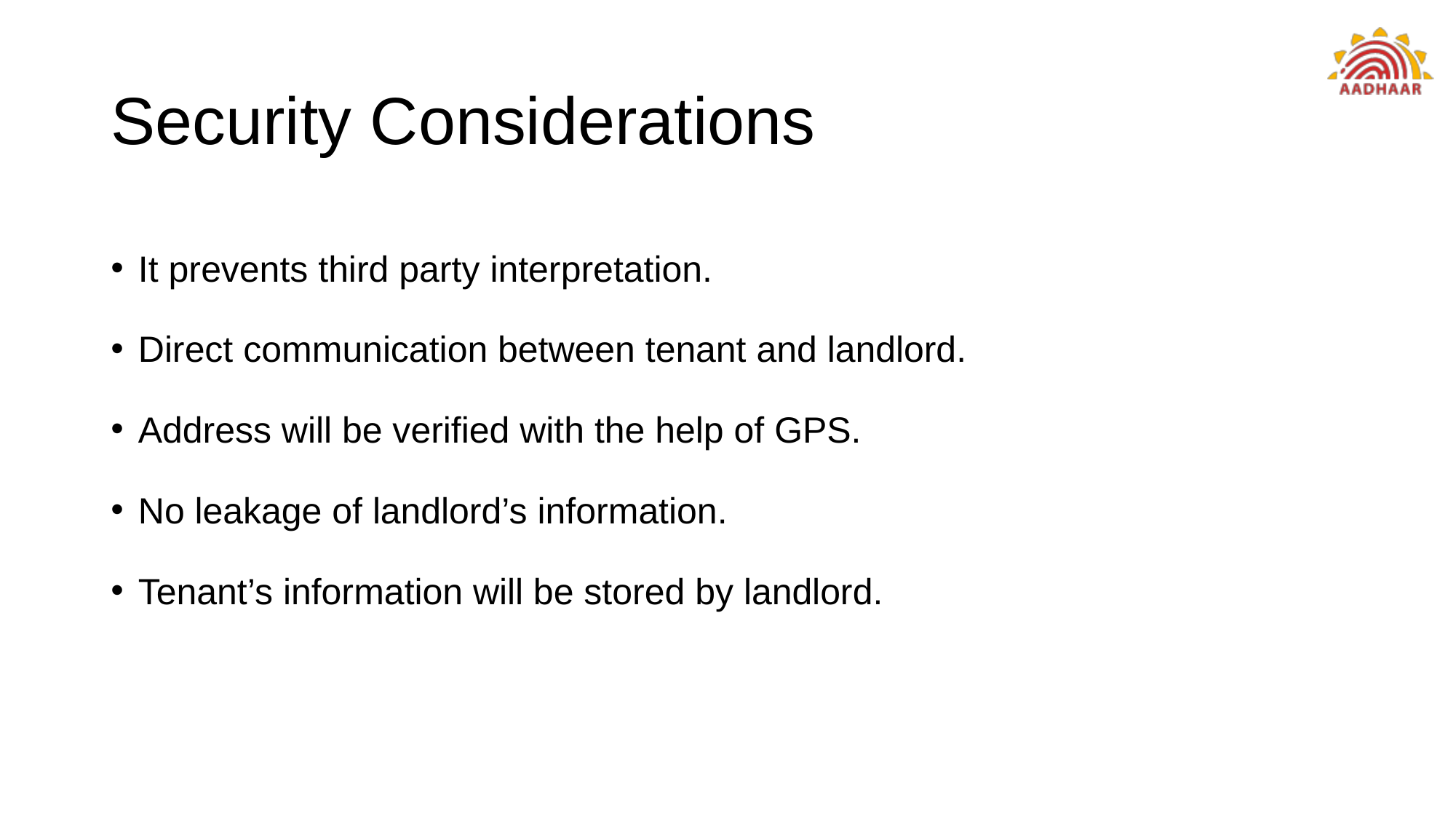

# Security Considerations
It prevents third party interpretation.
Direct communication between tenant and landlord.
Address will be verified with the help of GPS.
No leakage of landlord’s information.
Tenant’s information will be stored by landlord.